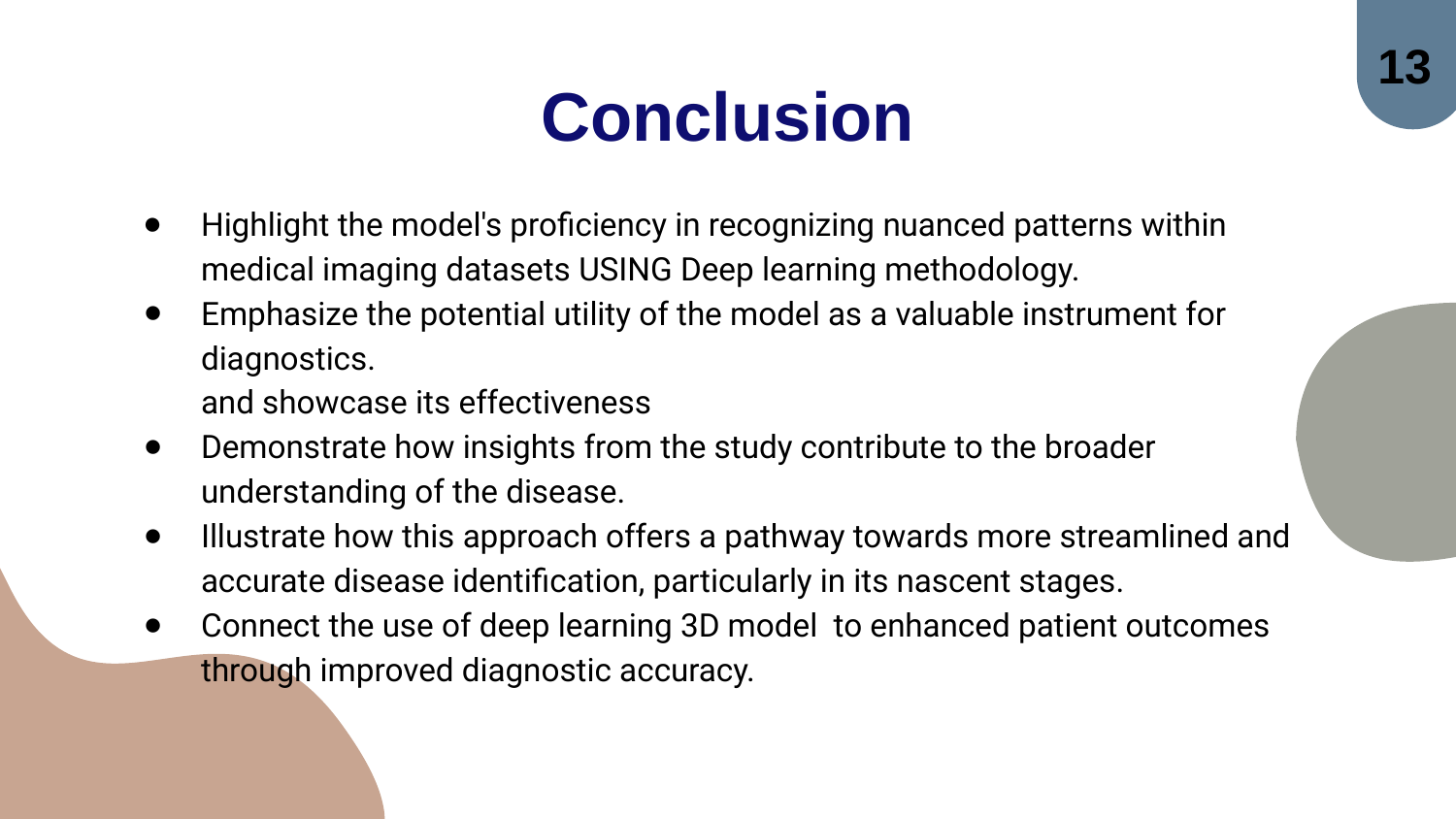

13
# Conclusion
Highlight the model's proficiency in recognizing nuanced patterns within medical imaging datasets USING Deep learning methodology.
Emphasize the potential utility of the model as a valuable instrument for diagnostics.
and showcase its effectiveness
Demonstrate how insights from the study contribute to the broader understanding of the disease.
Illustrate how this approach offers a pathway towards more streamlined and accurate disease identification, particularly in its nascent stages.
Connect the use of deep learning 3D model  to enhanced patient outcomes through improved diagnostic accuracy.